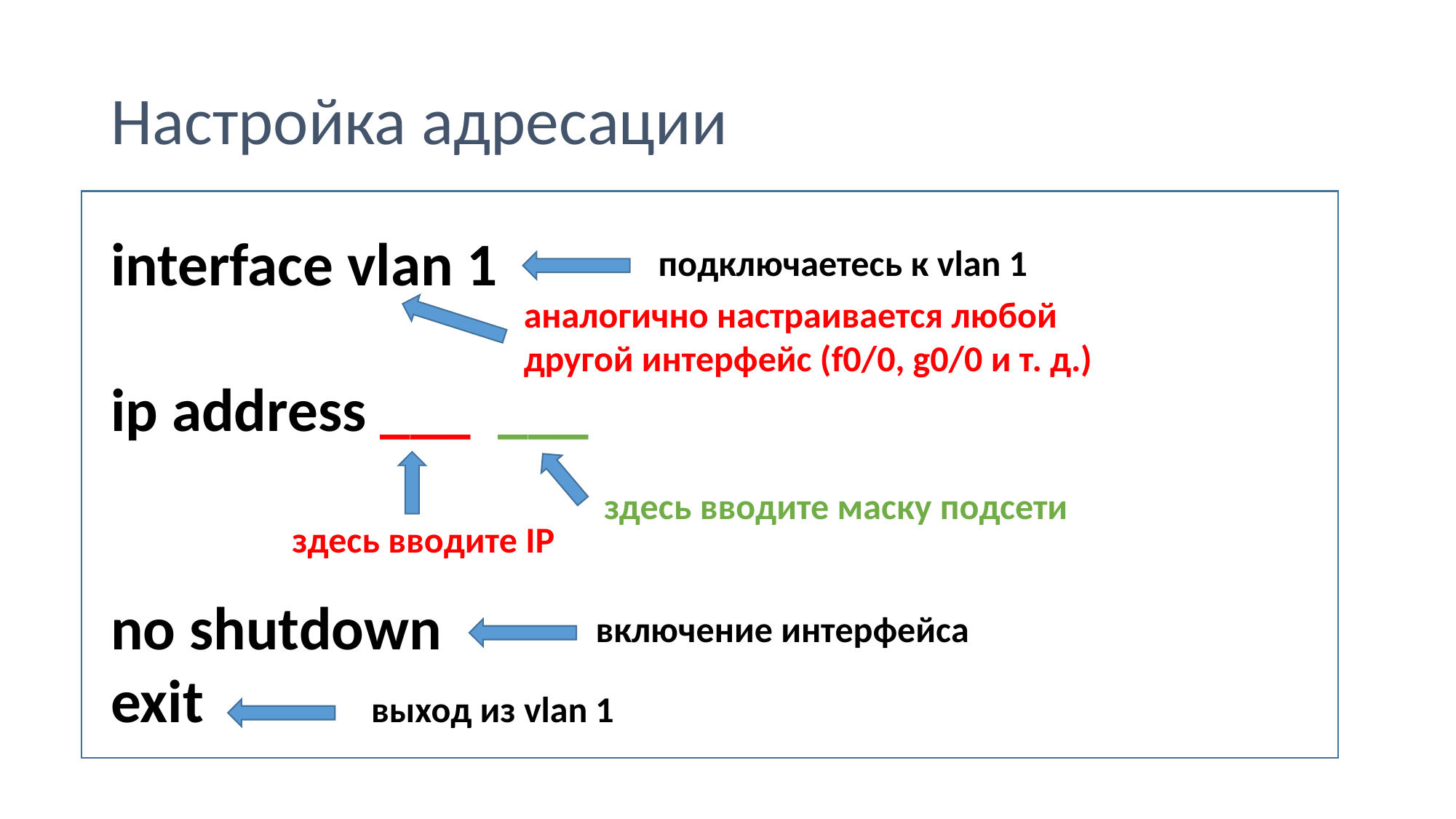

# Настройка адресации

interface vlan 1

ip address ___  ___

no shutdown
exit
подключаетесь к vlan 1

аналогично настраивается любой другой интерфейс (f0/0, g0/0 и т. д.)

здесь вводите маску подсети
здесь вводите IP
включение интерфейса

выход из vlan 1